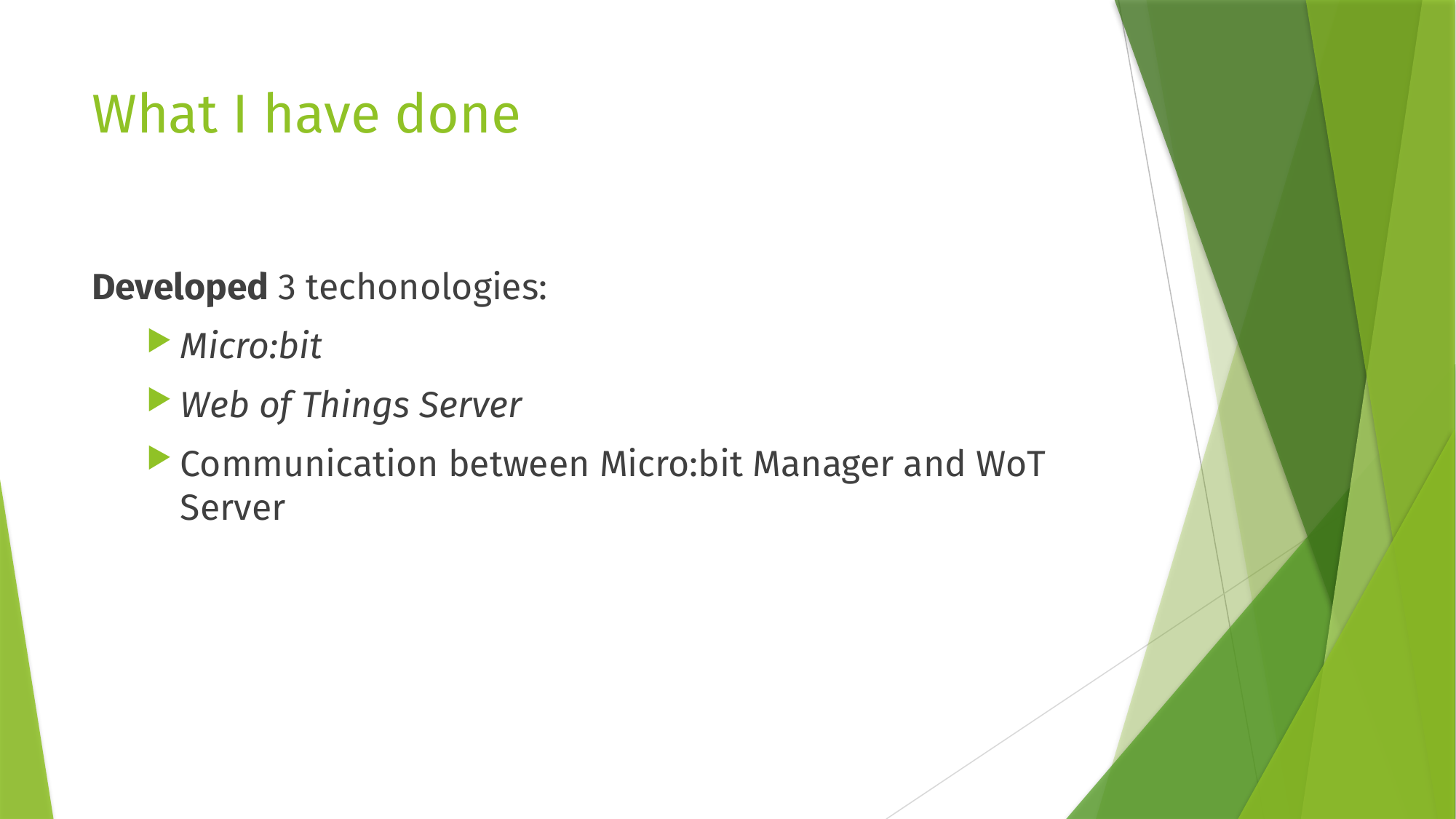

# What I have done
Developed 3 techonologies:
Micro:bit
Web of Things Server
Communication between Micro:bit Manager and WoT Server